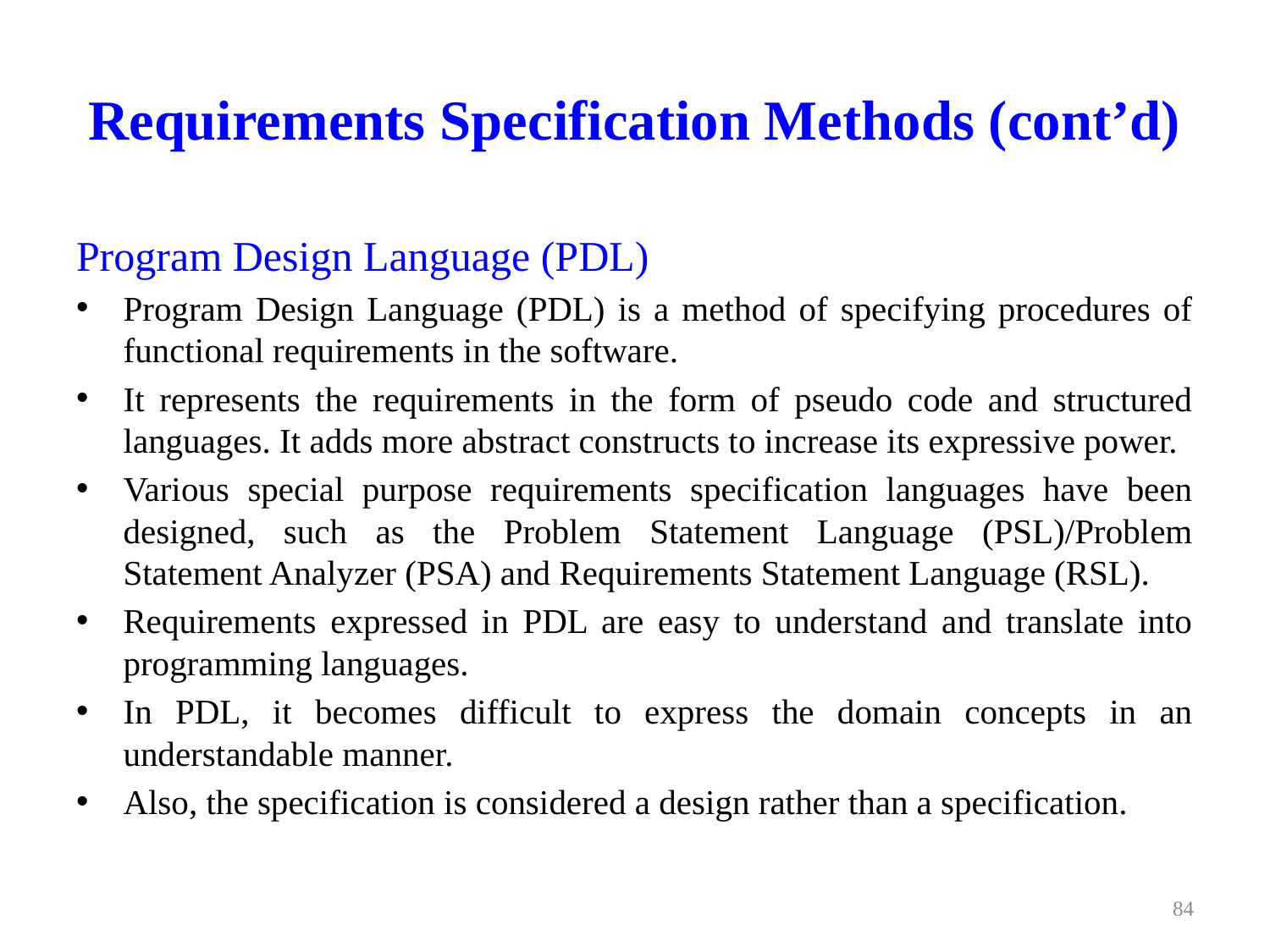

# Requirements Specification Methods (cont’d)
Program Design Language (PDL)
Program Design Language (PDL) is a method of specifying procedures of functional requirements in the software.
It represents the requirements in the form of pseudo code and structured languages. It adds more abstract constructs to increase its expressive power.
Various special purpose requirements specification languages have been designed, such as the Problem Statement Language (PSL)/Problem Statement Analyzer (PSA) and Requirements Statement Language (RSL).
Requirements expressed in PDL are easy to understand and translate into programming languages.
In PDL, it becomes difficult to express the domain concepts in an understandable manner.
Also, the specification is considered a design rather than a specification.

84